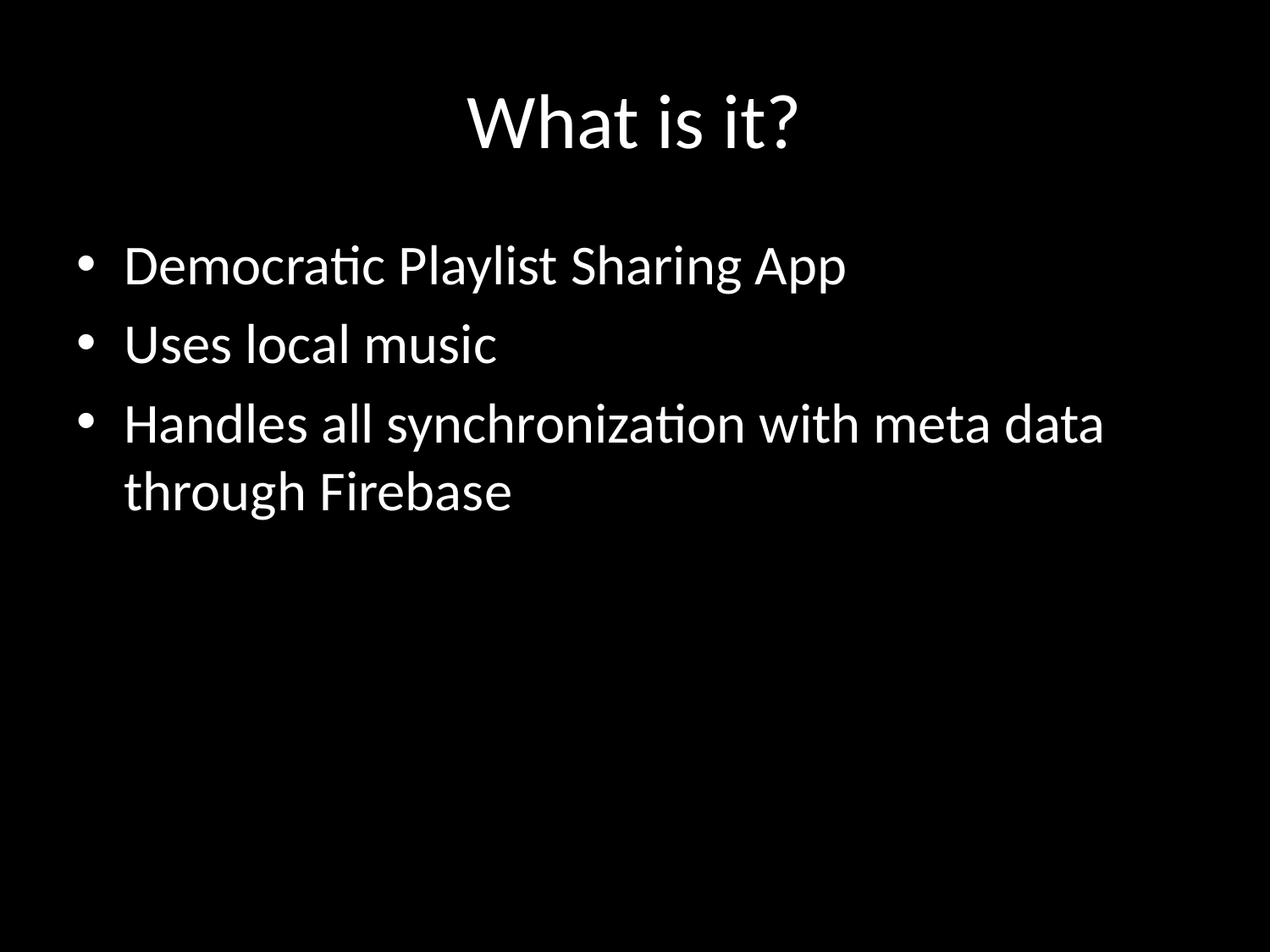

# What is it?
Democratic Playlist Sharing App
Uses local music
Handles all synchronization with meta data through Firebase